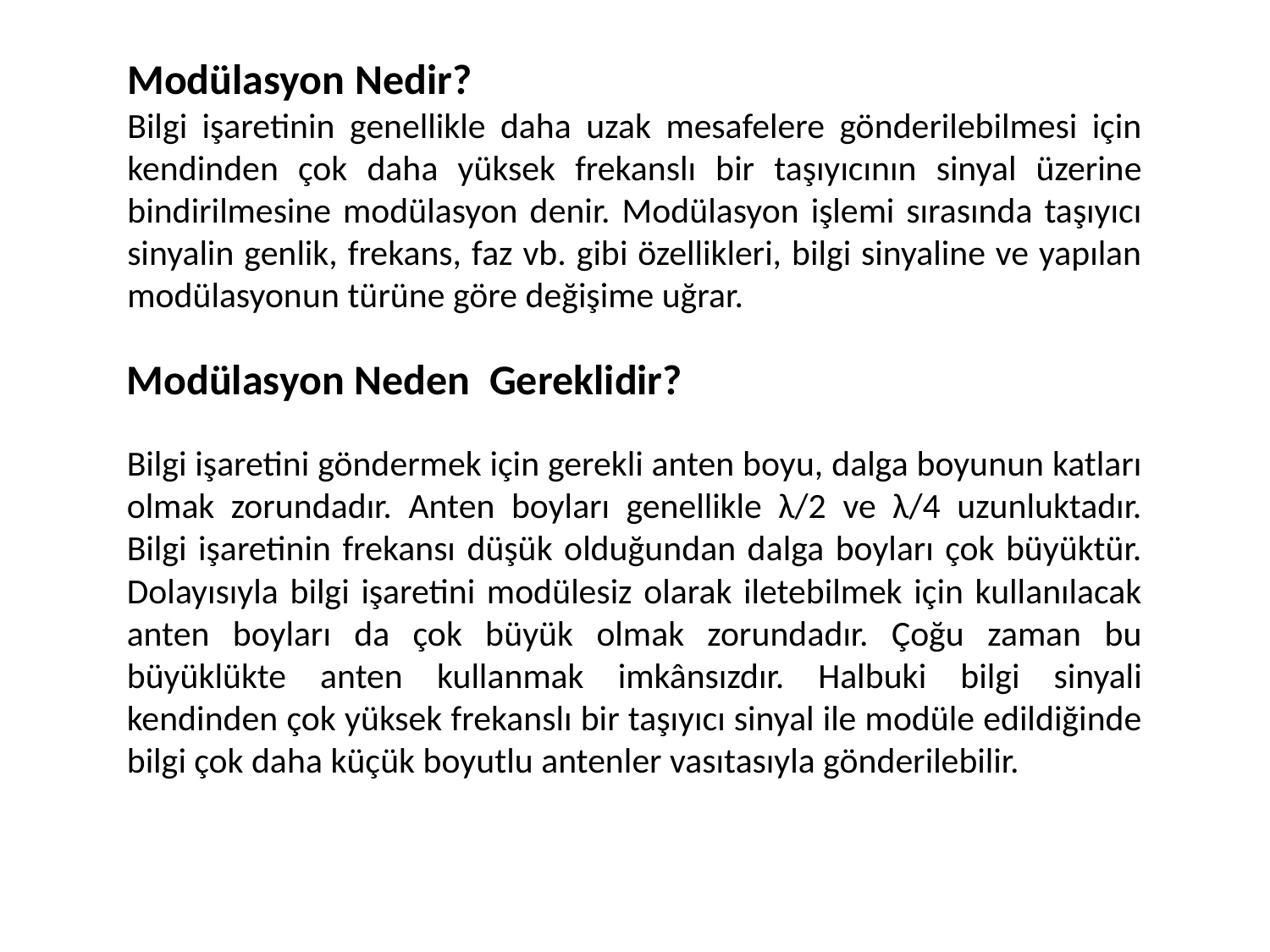

Modülasyon Nedir?
Bilgi işaretinin genellikle daha uzak mesafelere gönderilebilmesi için kendinden çok daha yüksek frekanslı bir taşıyıcının sinyal üzerine bindirilmesine modülasyon denir. Modülasyon işlemi sırasında taşıyıcı sinyalin genlik, frekans, faz vb. gibi özellikleri, bilgi sinyaline ve yapılan modülasyonun türüne göre değişime uğrar.
Modülasyon Neden  Gereklidir?

Bilgi işaretini göndermek için gerekli anten boyu, dalga boyunun katları olmak zorundadır. Anten boyları genellikle λ/2 ve λ/4 uzunluktadır. Bilgi işaretinin frekansı düşük olduğundan dalga boyları çok büyüktür. Dolayısıyla bilgi işaretini modülesiz olarak iletebilmek için kullanılacak anten boyları da çok büyük olmak zorundadır. Çoğu zaman bu büyüklükte anten kullanmak imkânsızdır. Halbuki bilgi sinyali kendinden çok yüksek frekanslı bir taşıyıcı sinyal ile modüle edildiğinde bilgi çok daha küçük boyutlu antenler vasıtasıyla gönderilebilir.